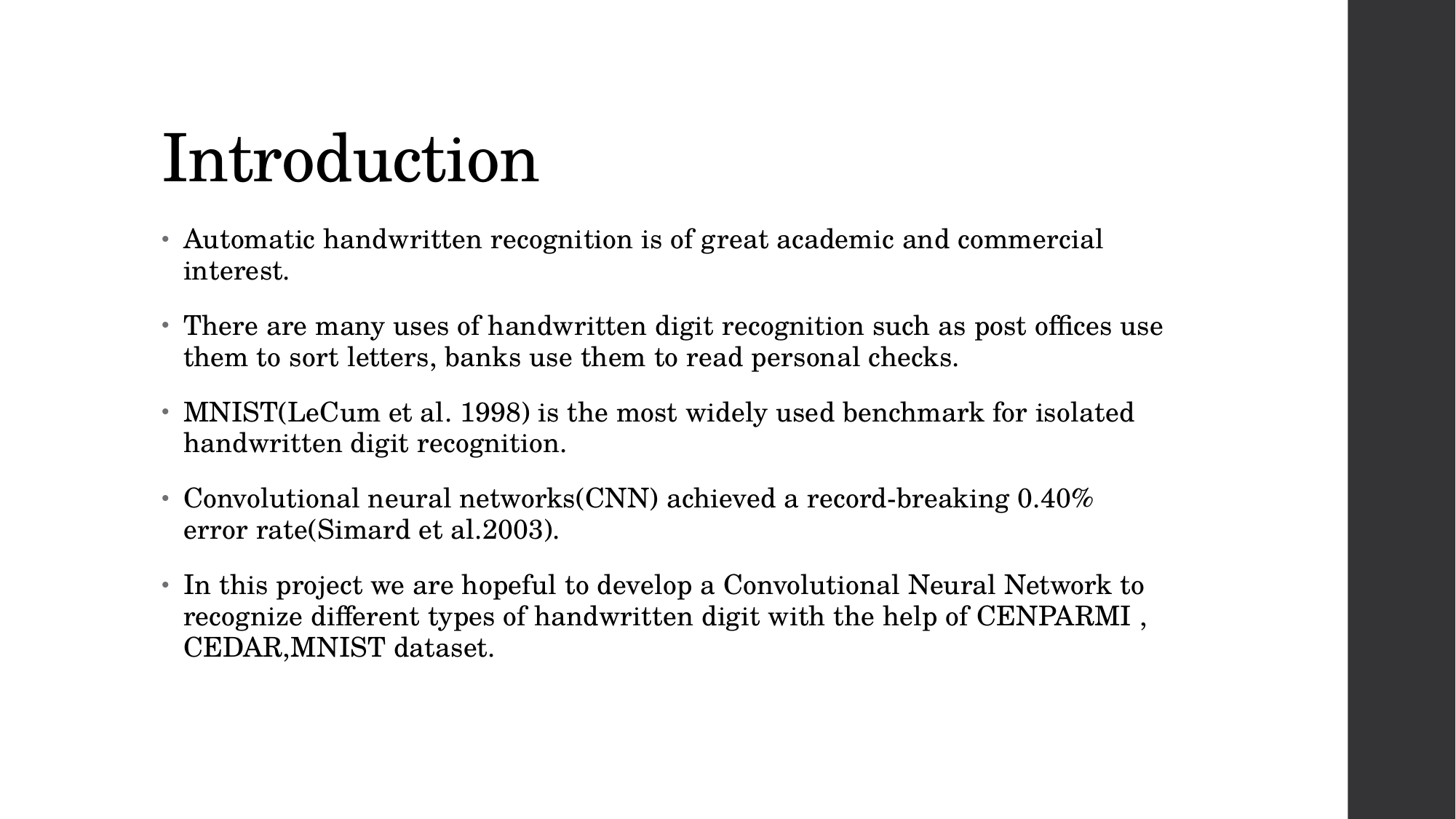

# Introduction
Automatic handwritten recognition is of great academic and commercial interest.
There are many uses of handwritten digit recognition such as post offices use them to sort letters, banks use them to read personal checks.
MNIST(LeCum et al. 1998) is the most widely used benchmark for isolated handwritten digit recognition.
Convolutional neural networks(CNN) achieved a record-breaking 0.40% error rate(Simard et al.2003).
In this project we are hopeful to develop a Convolutional Neural Network to recognize different types of handwritten digit with the help of CENPARMI , CEDAR,MNIST dataset.